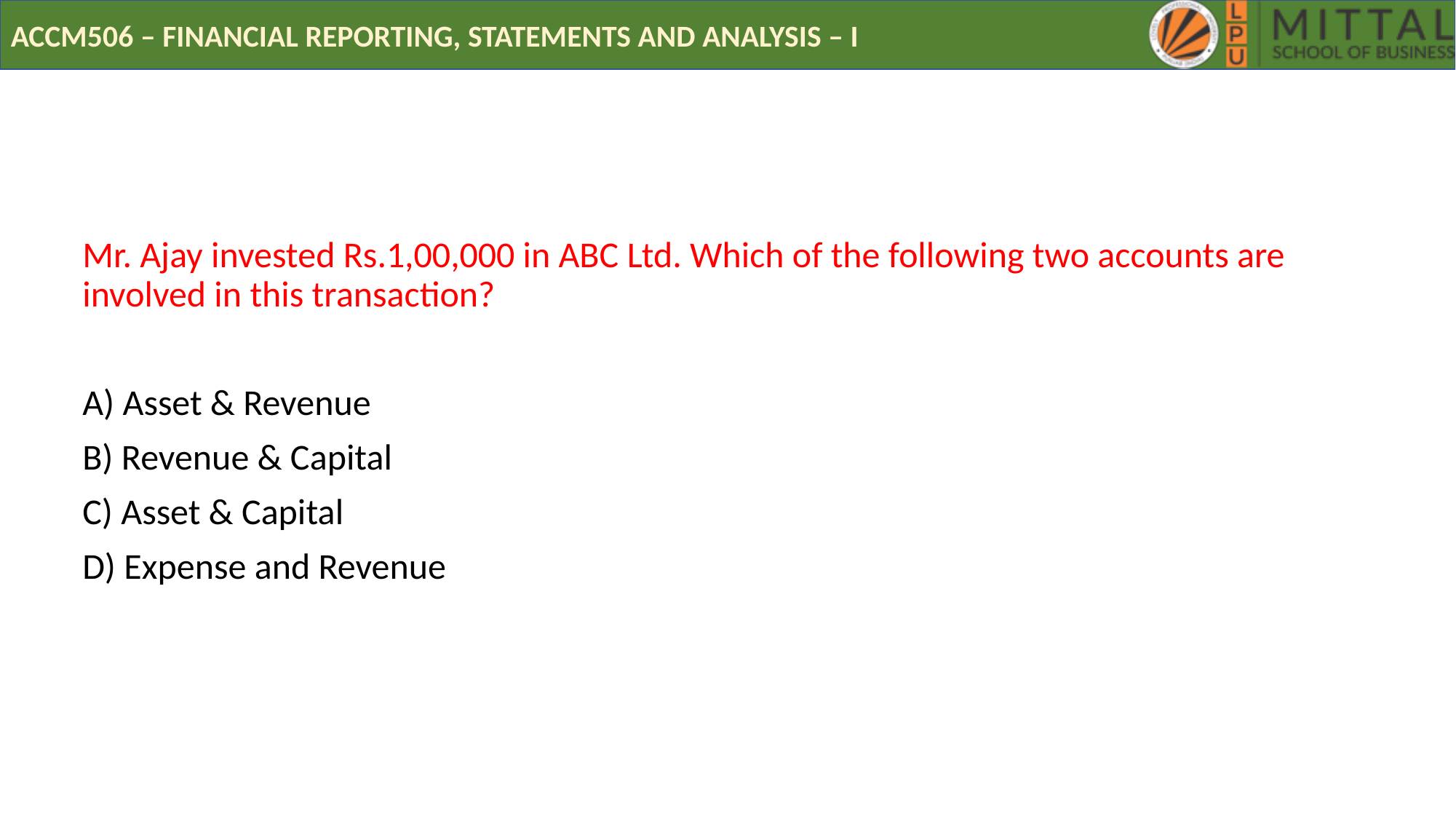

# POLL
Mr. Ajay invested Rs.1,00,000 in ABC Ltd. Which of the following two accounts are involved in this transaction?

A) Asset & Revenue
B) Revenue & Capital
C) Asset & Capital
D) Expense and Revenue